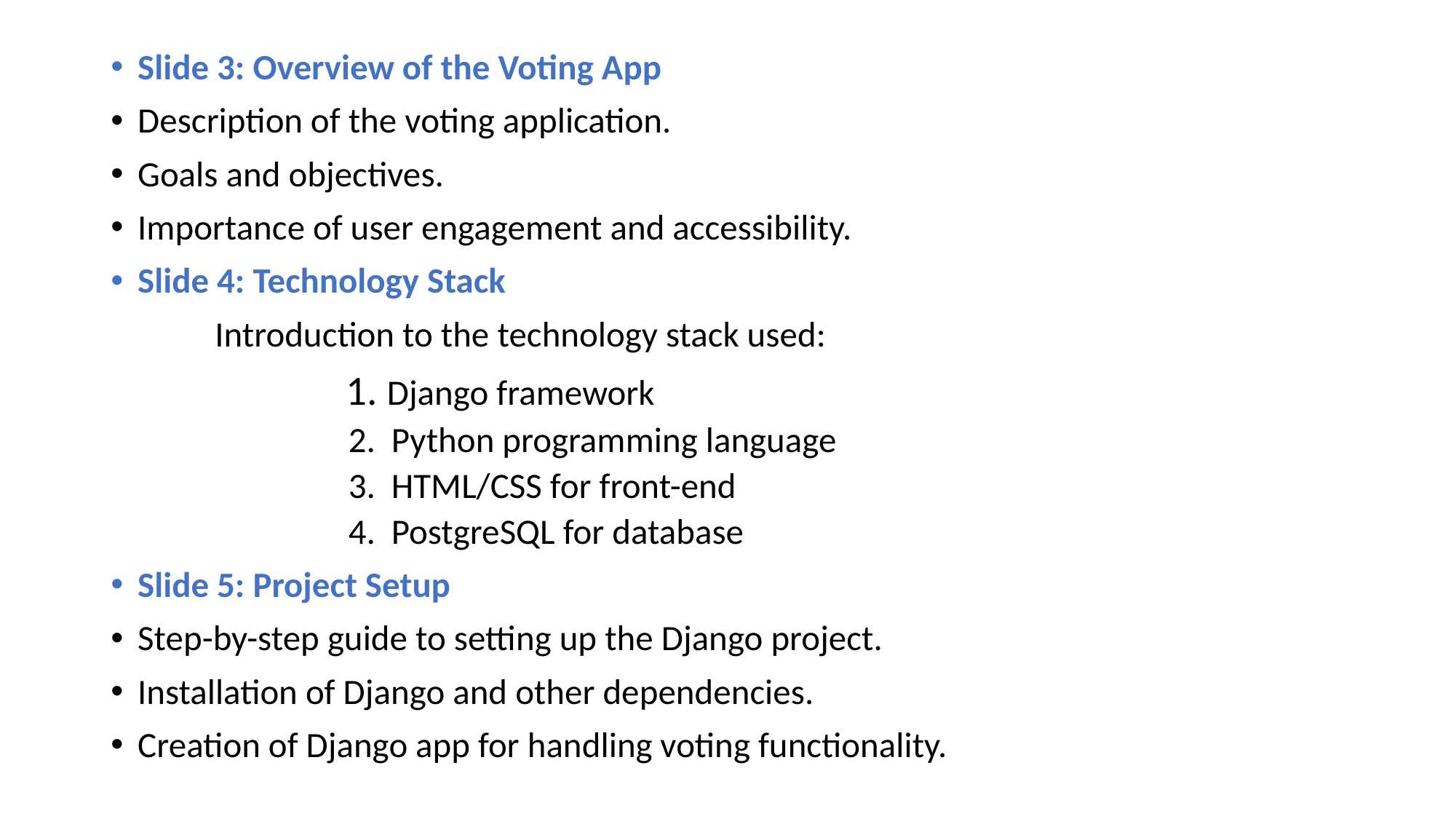

Slide 3: Overview of the Voting App
Description of the voting application.
Goals and objectives.
Importance of user engagement and accessibility.
Slide 4: Technology Stack
             Introduction to the technology stack used:
                         1. Django framework
                       2.  Python programming language
                       3.  HTML/CSS for front-end
                       4.  PostgreSQL for database
Slide 5: Project Setup
Step-by-step guide to setting up the Django project.
Installation of Django and other dependencies.
Creation of Django app for handling voting functionality.
#